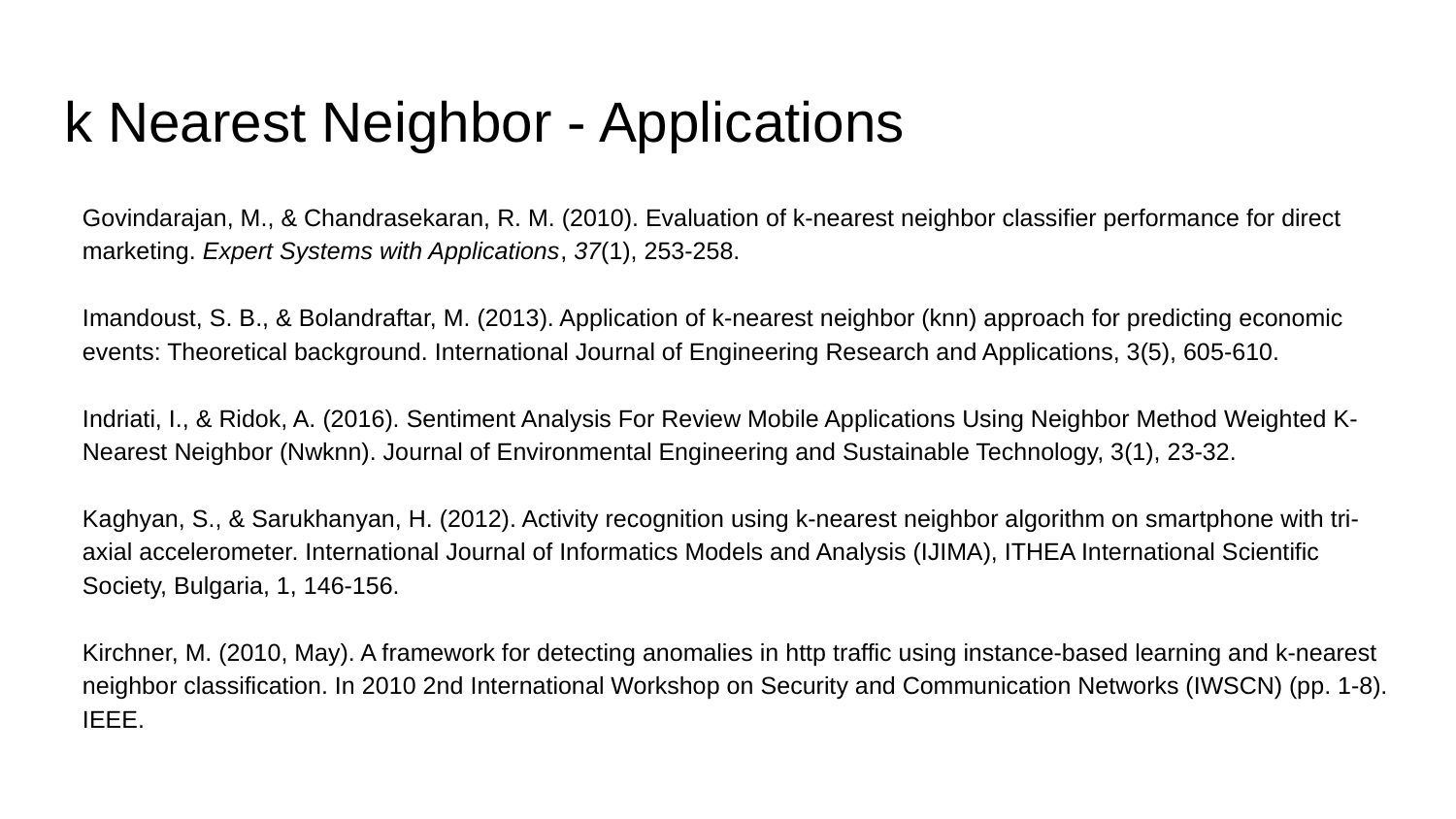

# k Nearest Neighbor - Applications
Govindarajan, M., & Chandrasekaran, R. M. (2010). Evaluation of k-nearest neighbor classifier performance for direct marketing. Expert Systems with Applications, 37(1), 253-258.

Imandoust, S. B., & Bolandraftar, M. (2013). Application of k-nearest neighbor (knn) approach for predicting economic events: Theoretical background. International Journal of Engineering Research and Applications, 3(5), 605-610.

Indriati, I., & Ridok, A. (2016). Sentiment Analysis For Review Mobile Applications Using Neighbor Method Weighted K-Nearest Neighbor (Nwknn). Journal of Environmental Engineering and Sustainable Technology, 3(1), 23-32.

Kaghyan, S., & Sarukhanyan, H. (2012). Activity recognition using k-nearest neighbor algorithm on smartphone with tri-axial accelerometer. International Journal of Informatics Models and Analysis (IJIMA), ITHEA International Scientific Society, Bulgaria, 1, 146-156.

Kirchner, M. (2010, May). A framework for detecting anomalies in http traffic using instance-based learning and k-nearest neighbor classification. In 2010 2nd International Workshop on Security and Communication Networks (IWSCN) (pp. 1-8). IEEE.